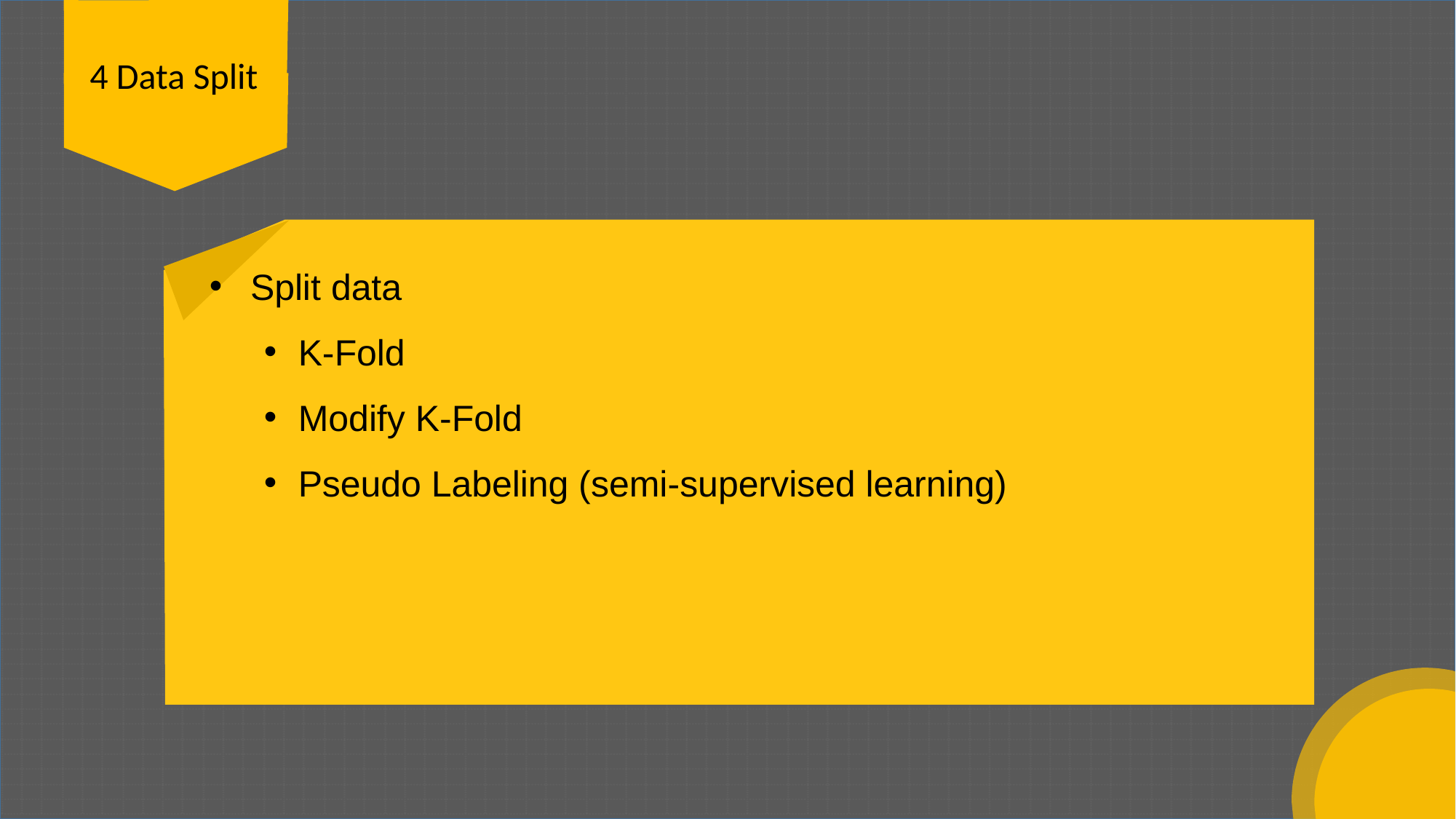

4 Data Split

Split data
K-Fold
Modify K-Fold
Pseudo Labeling (semi-supervised learning)